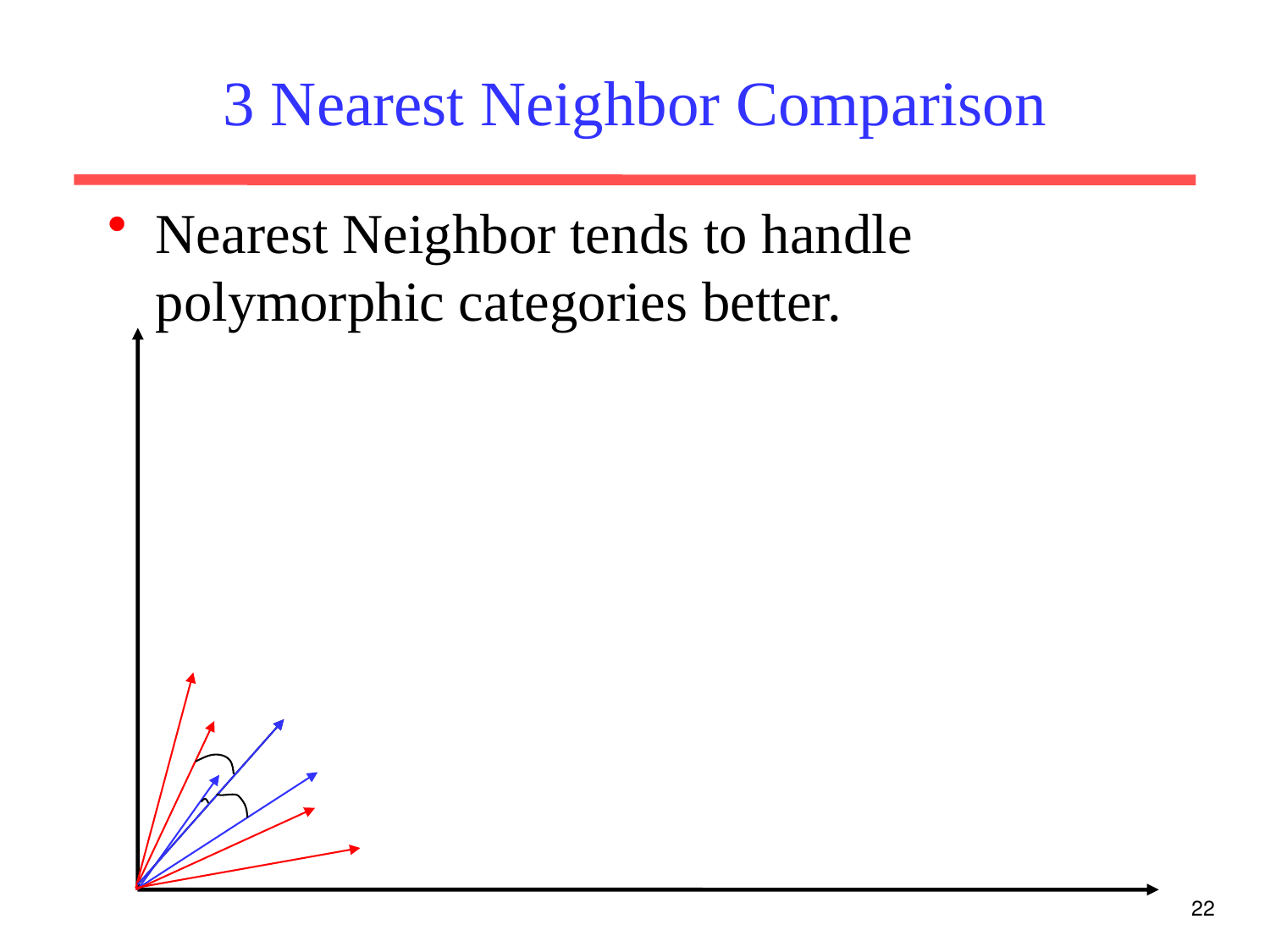

# 3 Nearest Neighbor Comparison
Nearest Neighbor tends to handle polymorphic categories better.

22